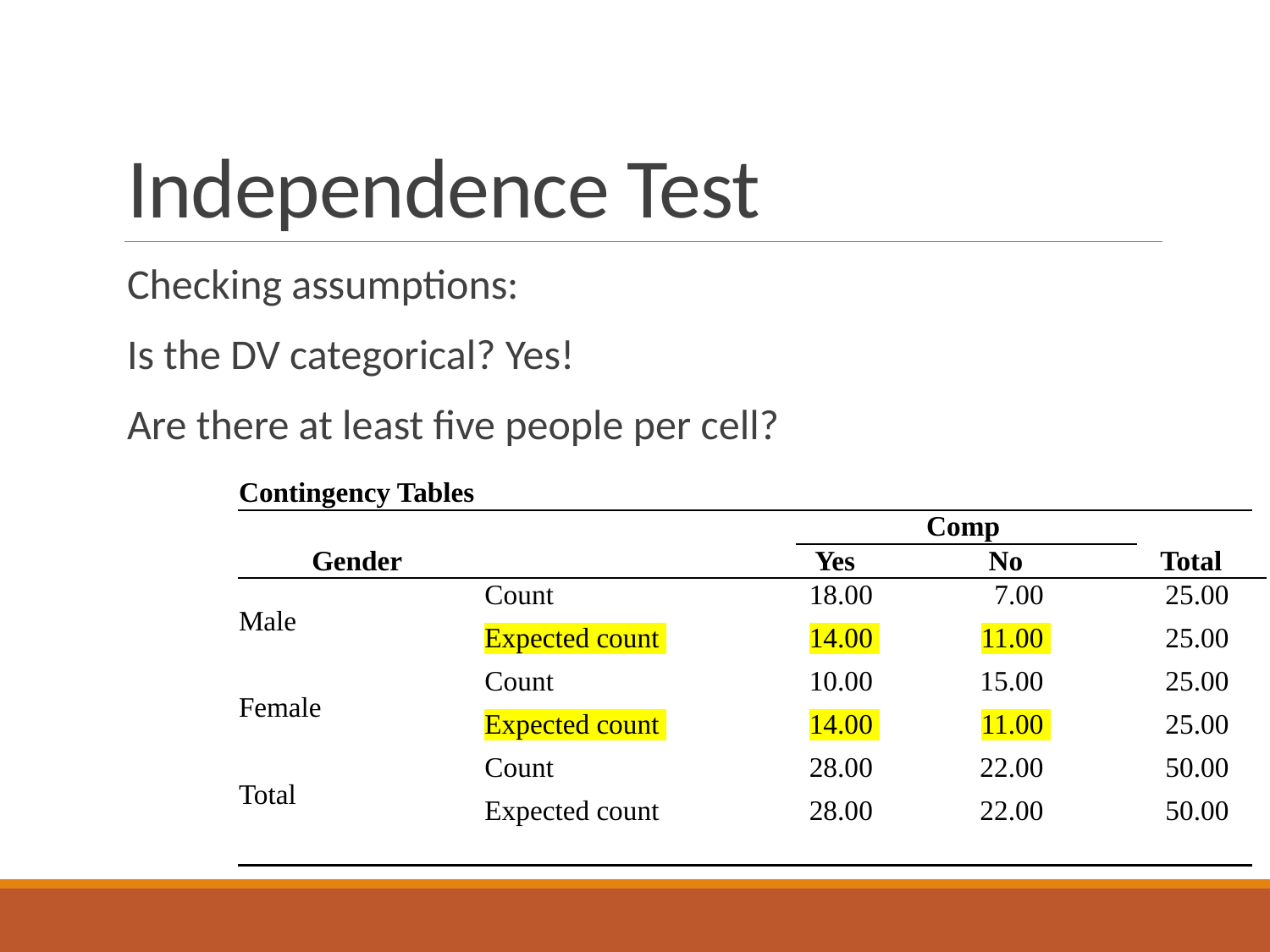

# Independence Test
Checking assumptions:
Is the DV categorical? Yes!
Are there at least five people per cell?

| Contingency Tables |  |  |  |  |  |  |  |  |  |  |  |
| --- | --- | --- | --- | --- | --- | --- | --- | --- | --- | --- | --- |
|  |  |  |  | Comp |  |  |  |  |  |  |  |
| Gender |  |  |  | Yes | No |  |  | Total |  |  |  |
| Male |  | Count |  | 18.00 |  | 7.00 |  |  | 25.00 |  |  |
|  |  | Expected count |  | 14.00 |  | 11.00 |  |  | 25.00 |  |  |
| Female |  | Count |  | 10.00 |  | 15.00 |  |  | 25.00 |  |  |
|  |  | Expected count |  | 14.00 |  | 11.00 |  |  | 25.00 |  |  |
| Total |  | Count |  | 28.00 |  | 22.00 |  |  | 50.00 |  |  |
|  |  | Expected count |  | 28.00 |  | 22.00 |  |  | 50.00 |  |  |
|  |  |  |  |  |  |  |  |  |  |  |  |